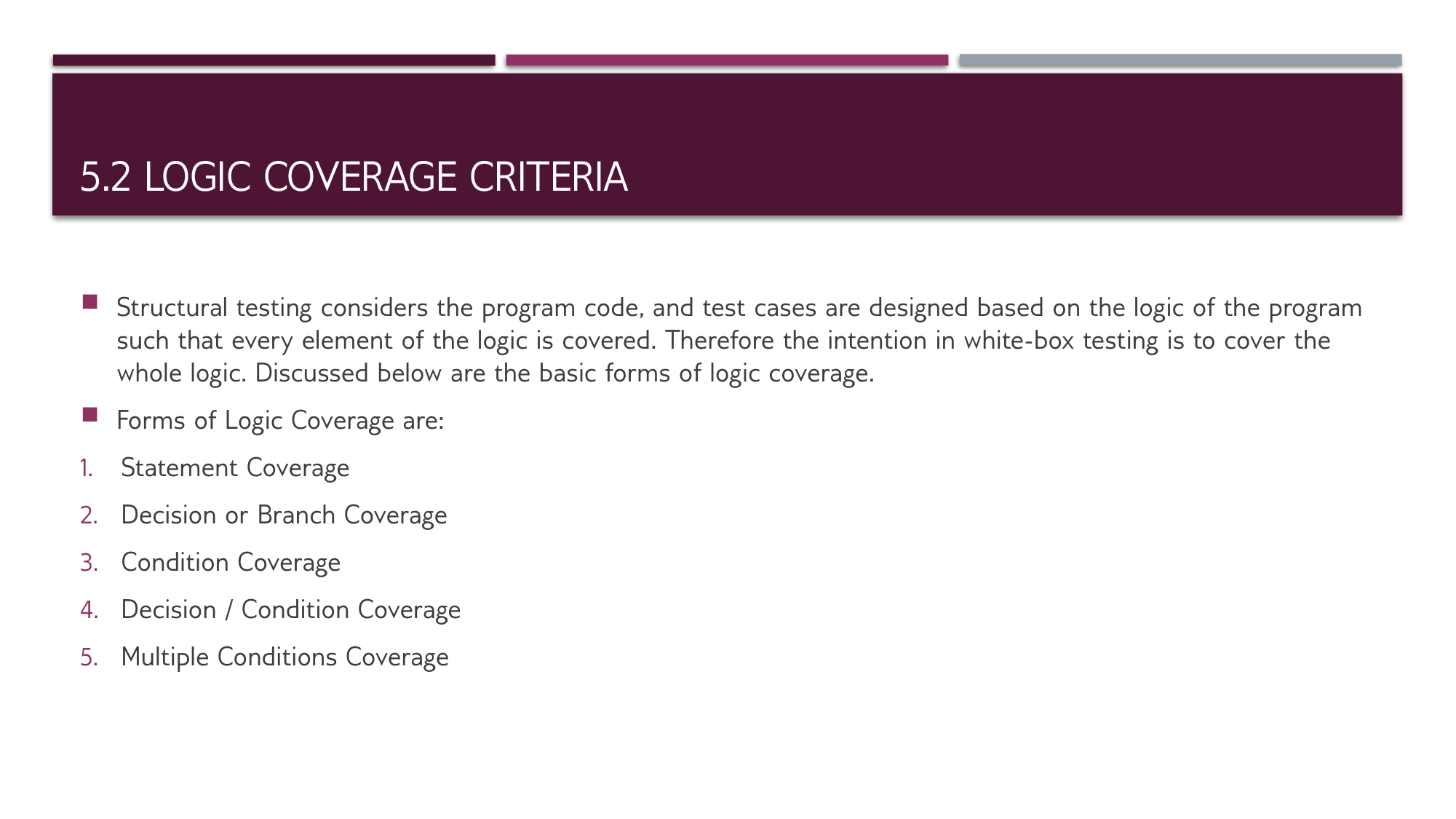

# 5.2 LOGIC COVERAGE CRITERIA
Structural testing considers the program code, and test cases are designed based on the logic of the program such that every element of the logic is covered. Therefore the intention in white-box testing is to cover the whole logic. Discussed below are the basic forms of logic coverage.
Forms of Logic Coverage are:
Statement Coverage
Decision or Branch Coverage
Condition Coverage
Decision / Condition Coverage
Multiple Conditions Coverage